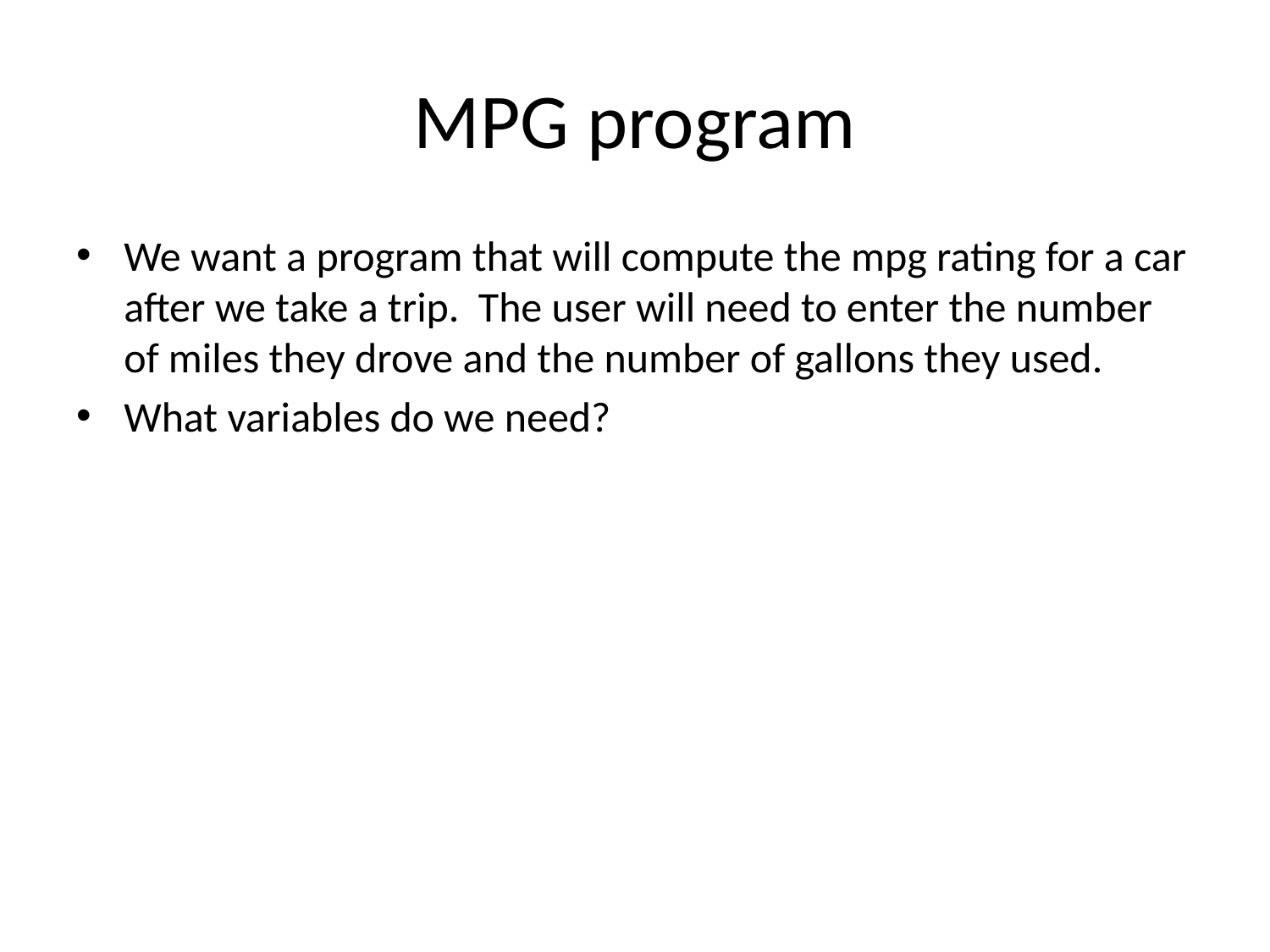

# MPG program
We want a program that will compute the mpg rating for a car after we take a trip.  The user will need to enter the number of miles they drove and the number of gallons they used.
What variables do we need?